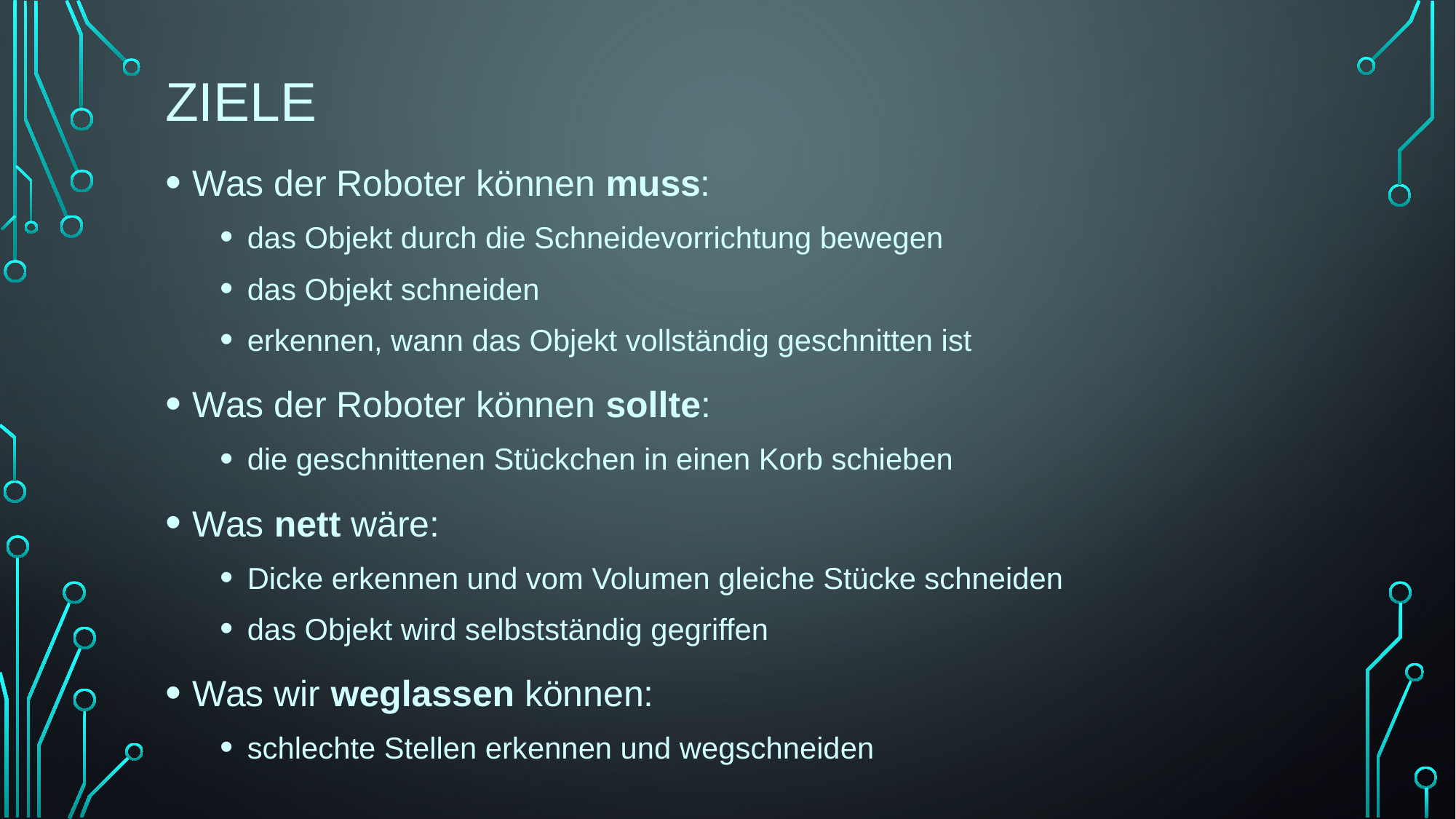

# Ziele
Was der Roboter können muss:
das Objekt durch die Schneidevorrichtung bewegen
das Objekt schneiden
erkennen, wann das Objekt vollständig geschnitten ist
Was der Roboter können sollte:
die geschnittenen Stückchen in einen Korb schieben
Was nett wäre:
Dicke erkennen und vom Volumen gleiche Stücke schneiden
das Objekt wird selbstständig gegriffen
Was wir weglassen können:
schlechte Stellen erkennen und wegschneiden